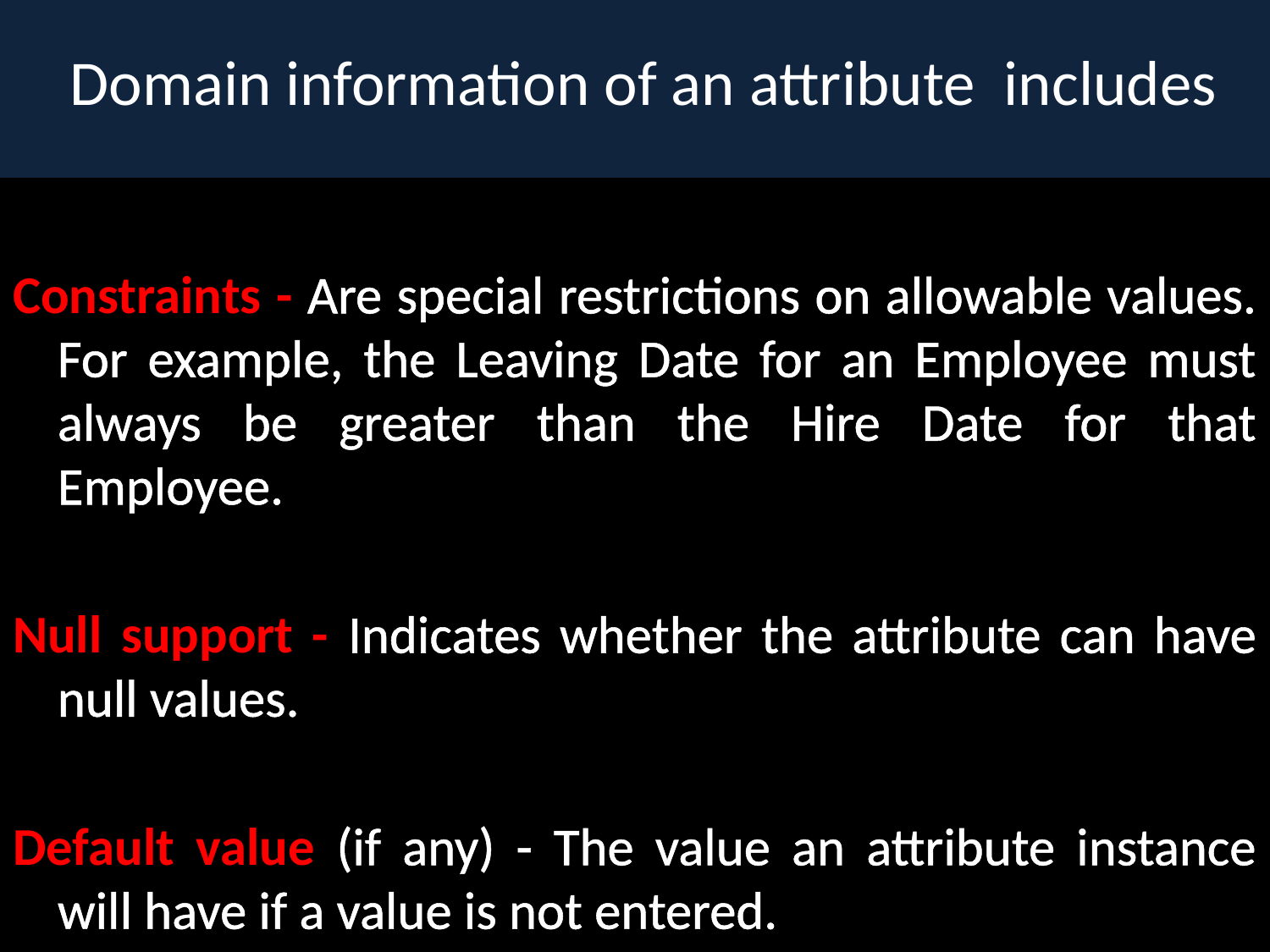

# Domain information of an attribute  includes

Constraints - Are special restrictions on allowable values. For example, the Leaving Date for an Employee must always be greater than the Hire Date for that Employee.

Null support - Indicates whether the attribute can have null values.

Default value (if any) - The value an attribute instance will have if a value is not entered.